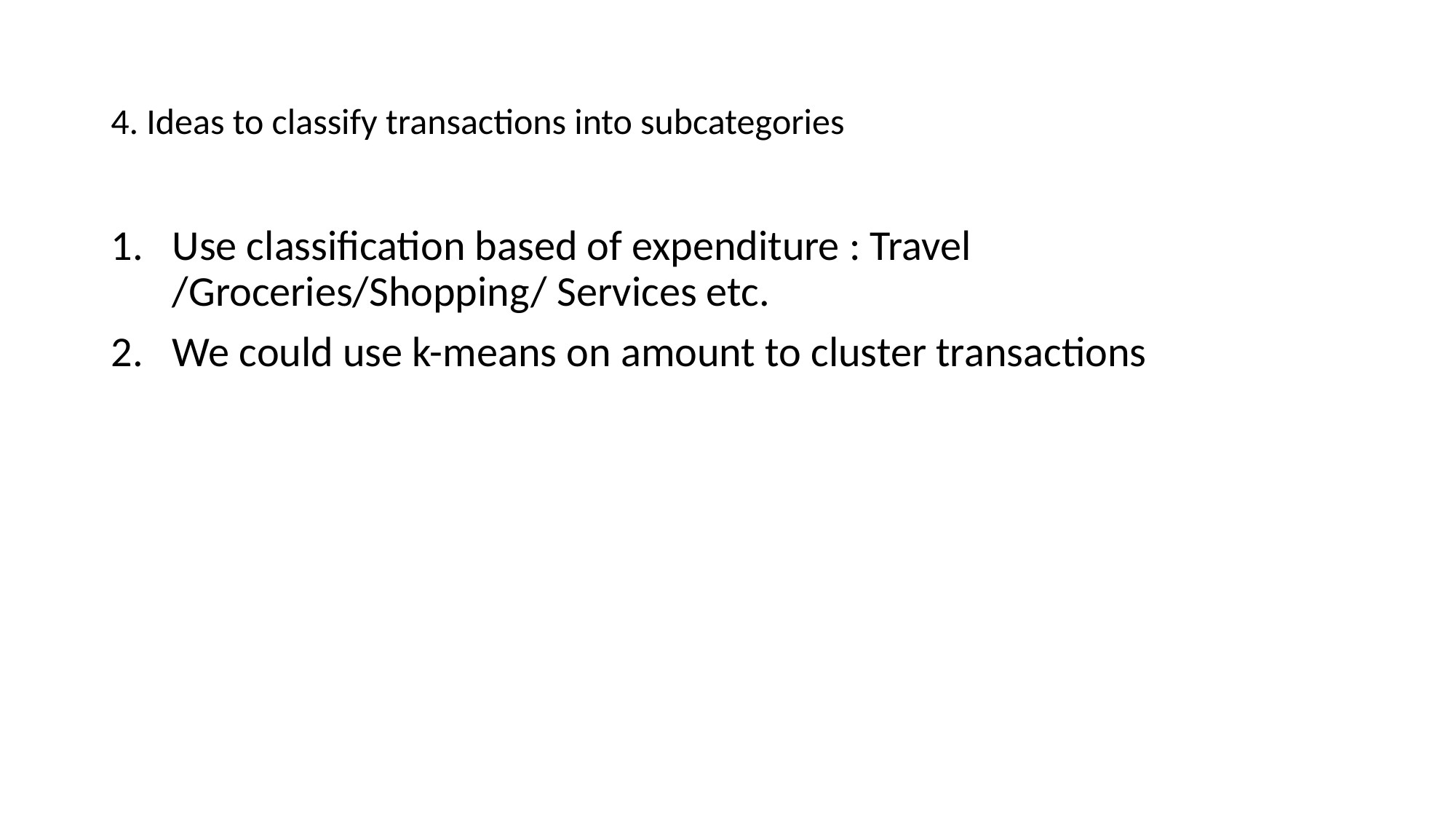

# 4. Ideas to classify transactions into subcategories
Use classification based of expenditure : Travel /Groceries/Shopping/ Services etc.
We could use k-means on amount to cluster transactions